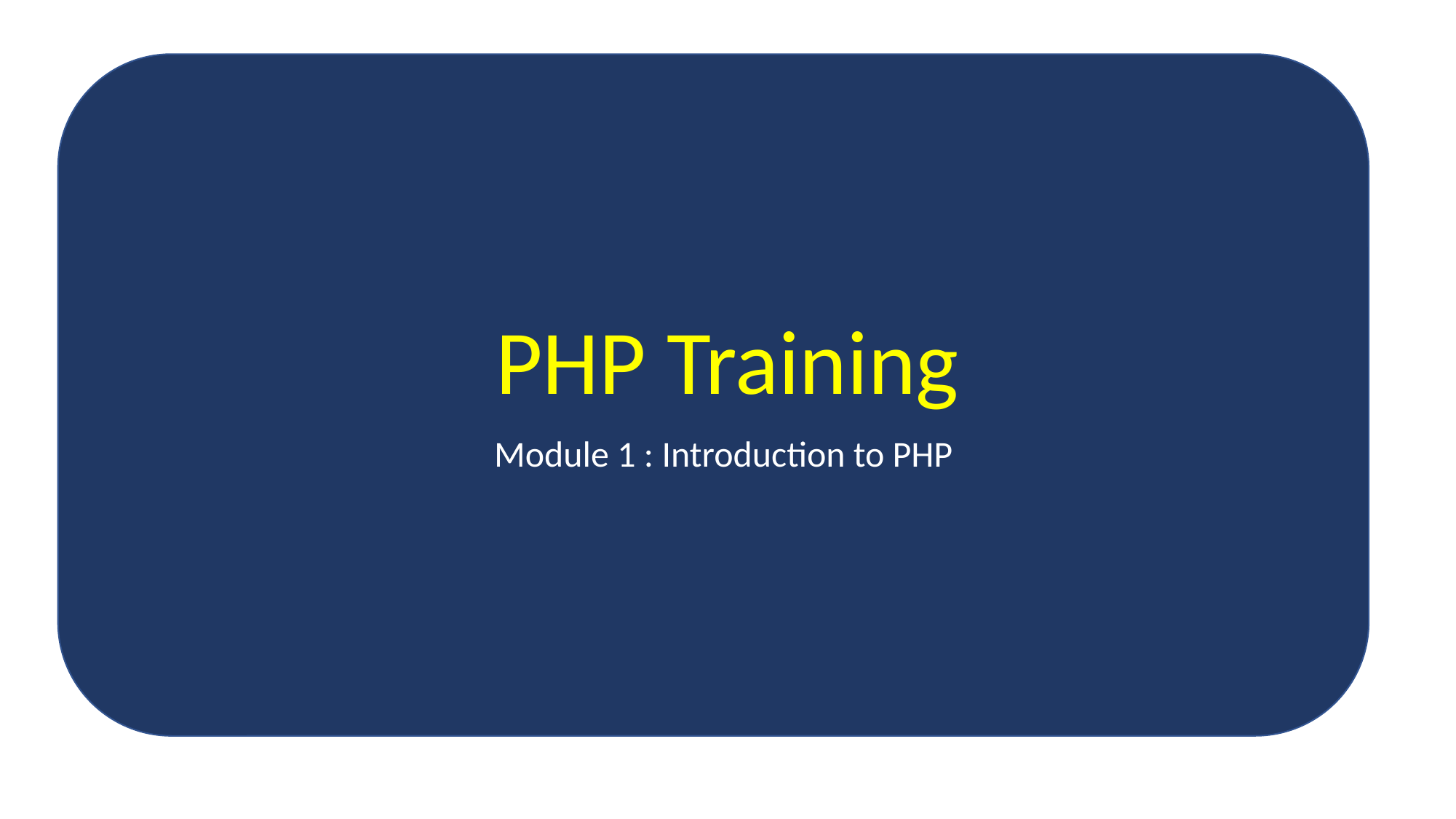

# PHP Training
Module 1 : Introduction to PHP